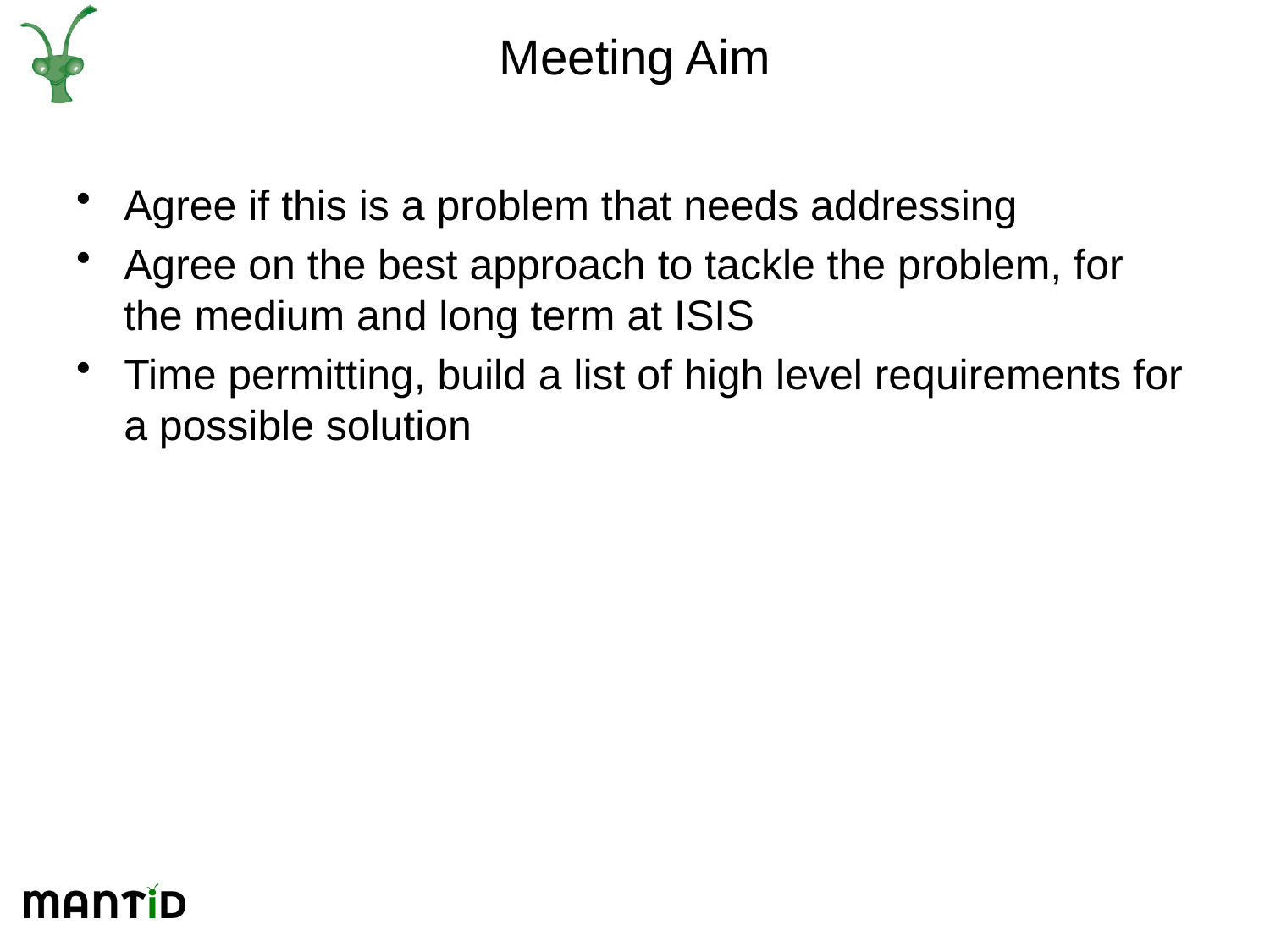

# Meeting Aim
Agree if this is a problem that needs addressing
Agree on the best approach to tackle the problem, for the medium and long term at ISIS
Time permitting, build a list of high level requirements for a possible solution